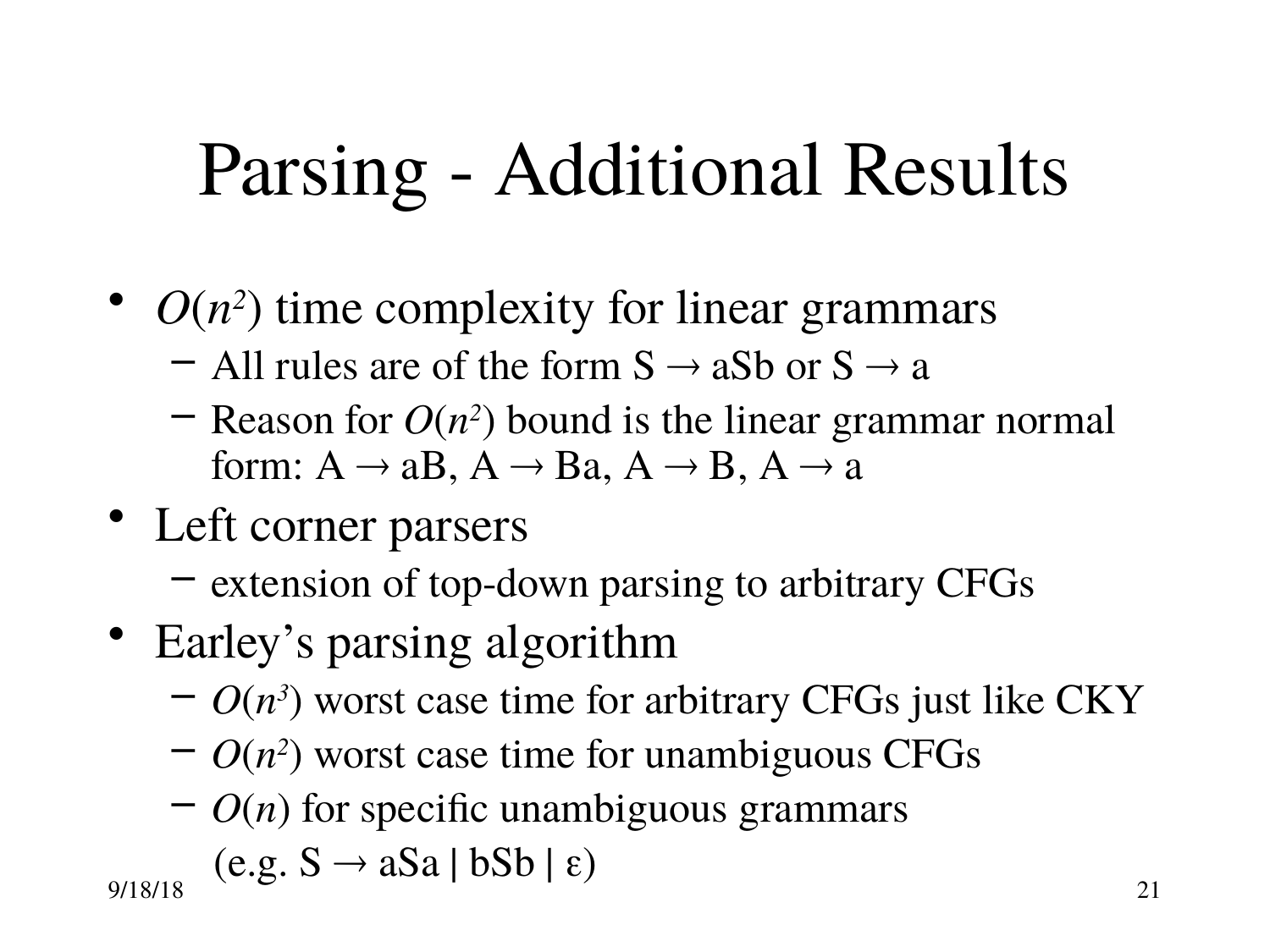

# Parsing - Additional Results
O(n2) time complexity for linear grammars
All rules are of the form S → aSb or S → a
Reason for O(n2) bound is the linear grammar normal form: A → aB, A → Ba, A → B, A → a
Left corner parsers
extension of top-down parsing to arbitrary CFGs
Earley’s parsing algorithm
O(n3) worst case time for arbitrary CFGs just like CKY
O(n2) worst case time for unambiguous CFGs
O(n) for specific unambiguous grammars
    (e.g. S → aSa | bSb | ε)
9/18/18
21